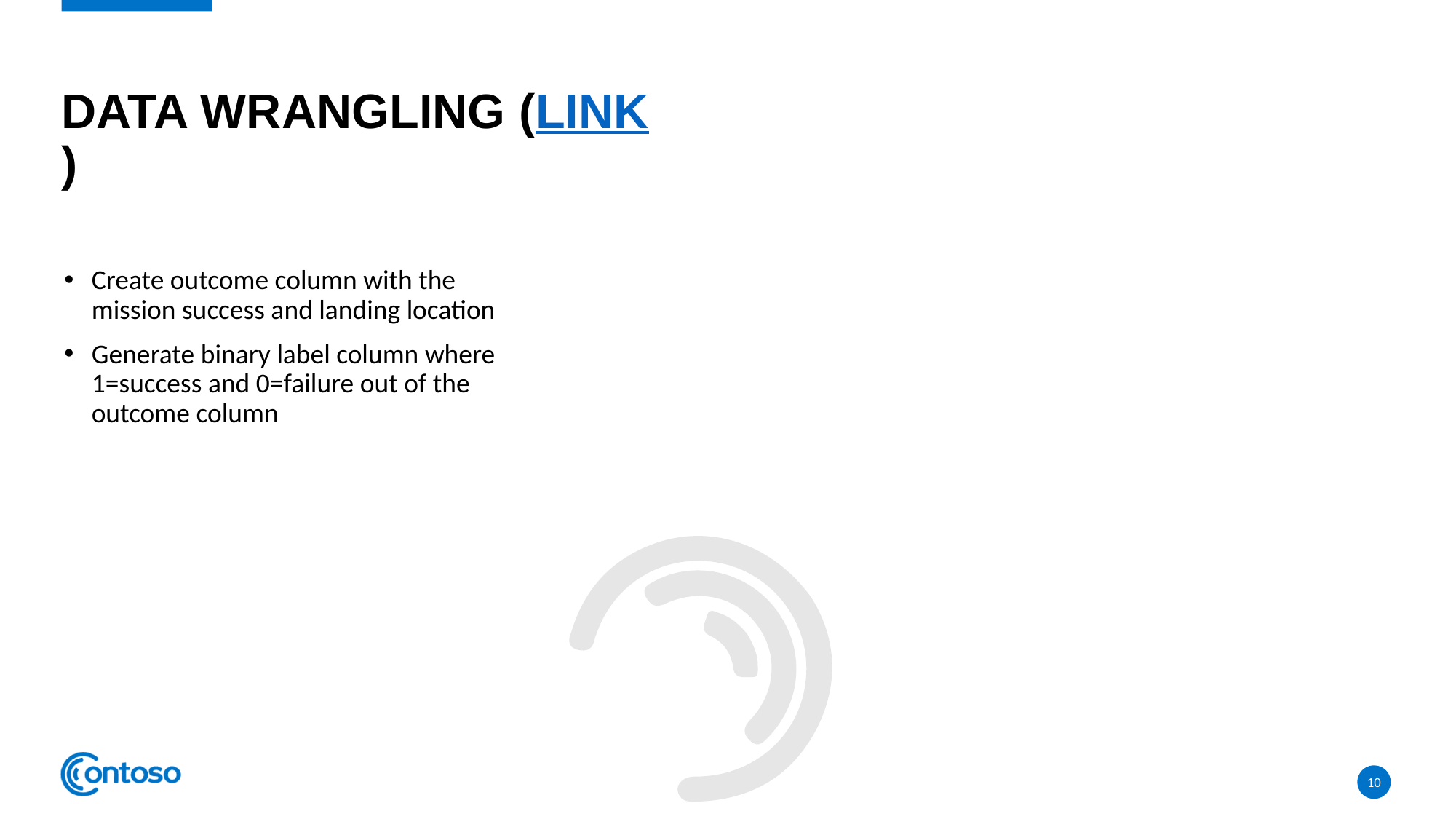

# Data Wrangling (link)

Create outcome column with the mission success and landing location
Generate binary label column where 1=success and 0=failure out of the outcome column

10